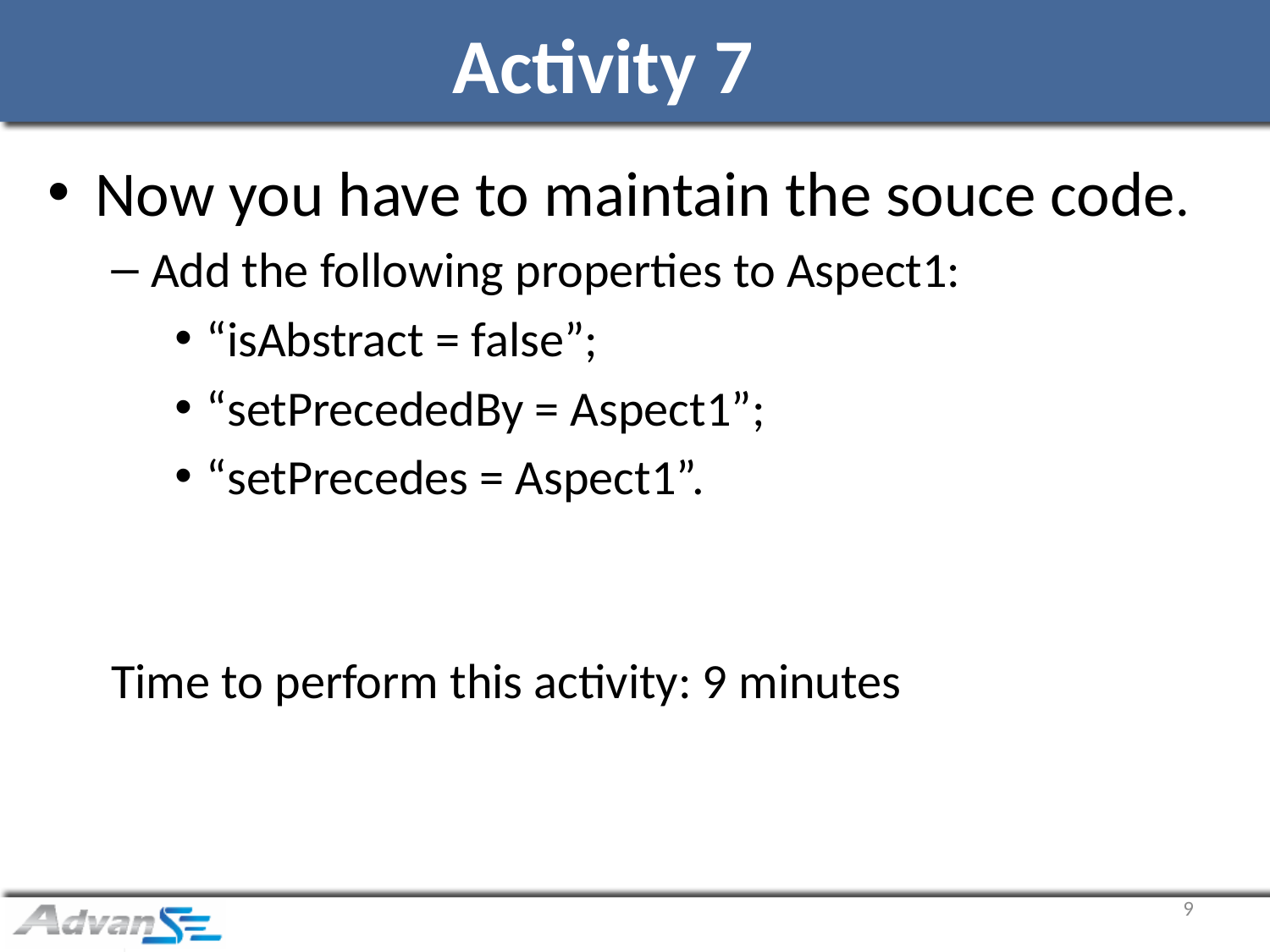

# Activity 7
Now you have to maintain the souce code.
Add the following properties to Aspect1:
“isAbstract = false”;
“setPrecededBy = Aspect1”;
“setPrecedes = Aspect1”.

Time to perform this activity: 9 minutes

9